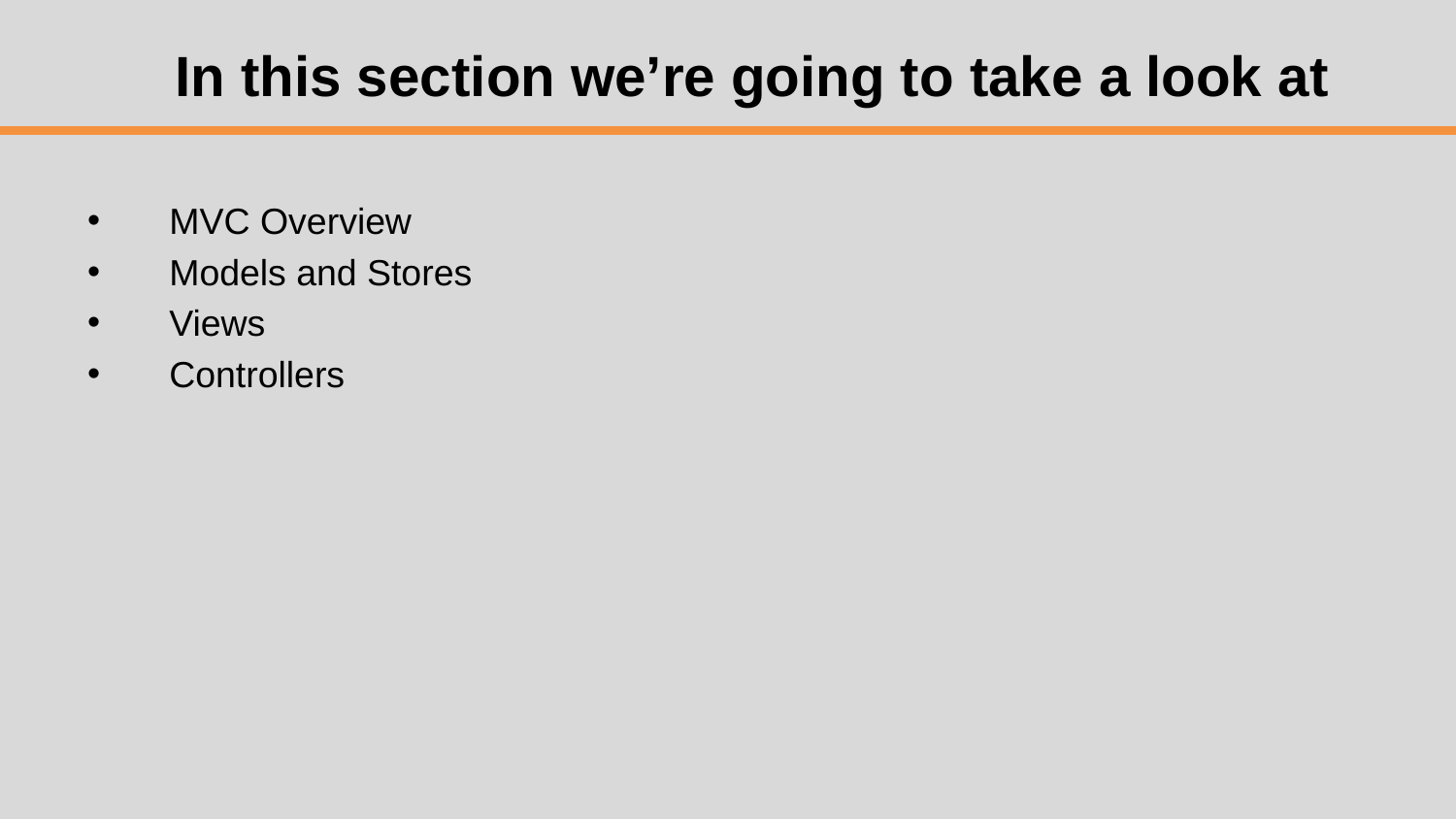

# In this section we’re going to take a look at
MVC Overview
Models and Stores
Views
Controllers